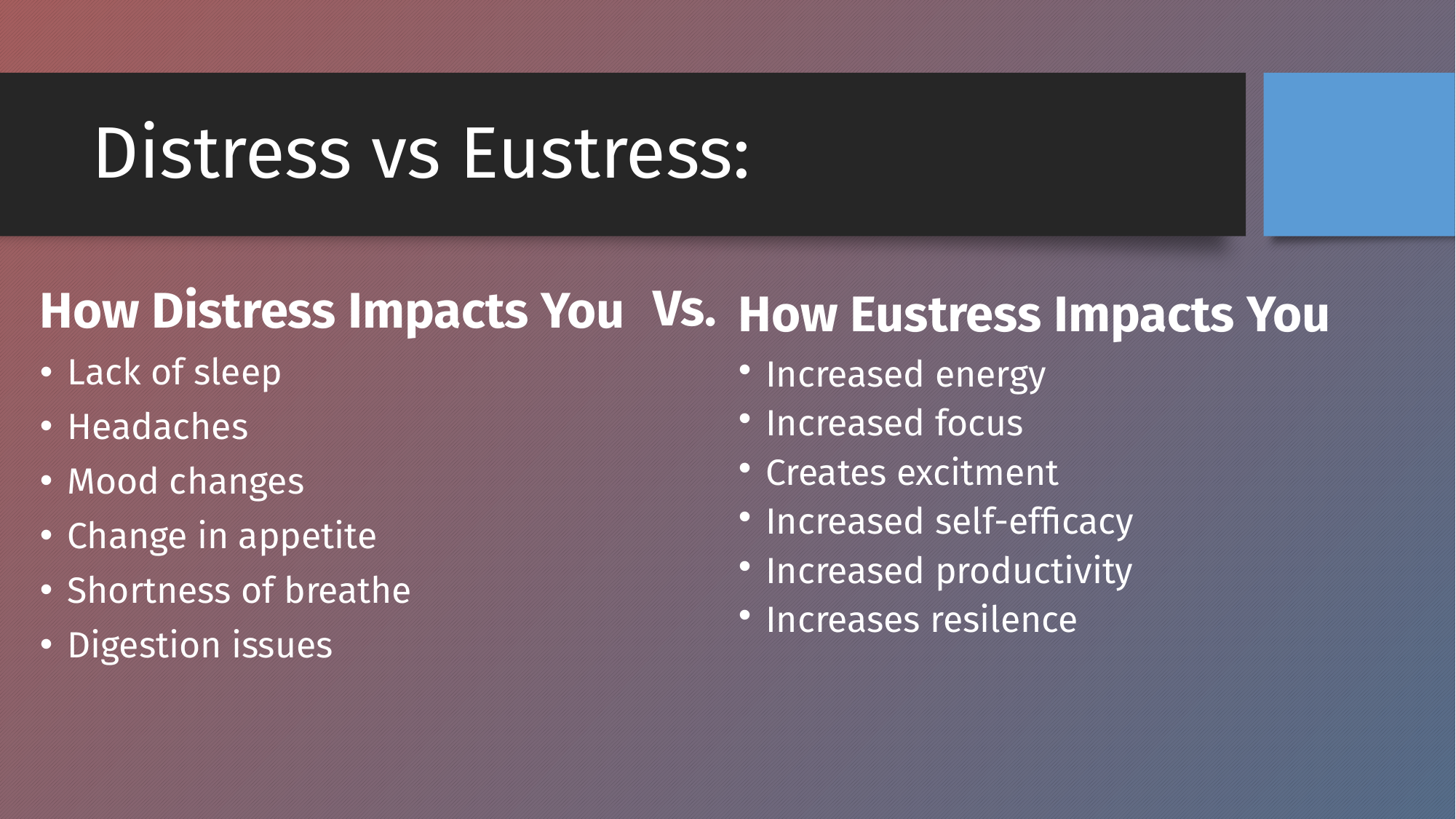

# Distress vs Eustress:
Vs.
How Eustress Impacts You
Increased energy
Increased focus
Creates excitment
Increased self-efficacy
Increased productivity
Increases resilence

How Distress Impacts You
Lack of sleep
Headaches
Mood changes
Change in appetite
Shortness of breathe
Digestion issues